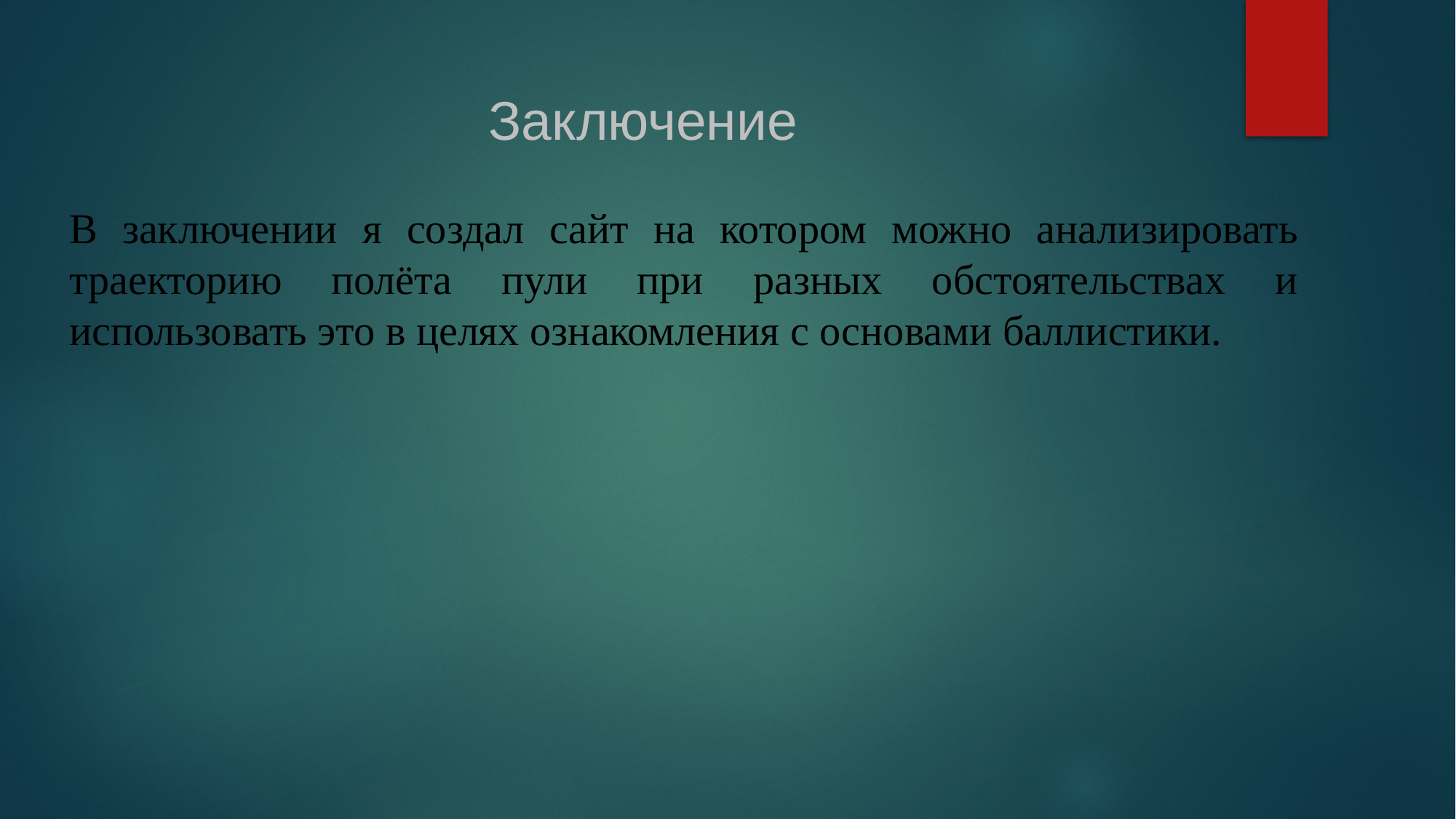

Заключение
В заключении я создал сайт на котором можно анализировать траекторию полёта пули при разных обстоятельствах и использовать это в целях ознакомления с основами баллистики.